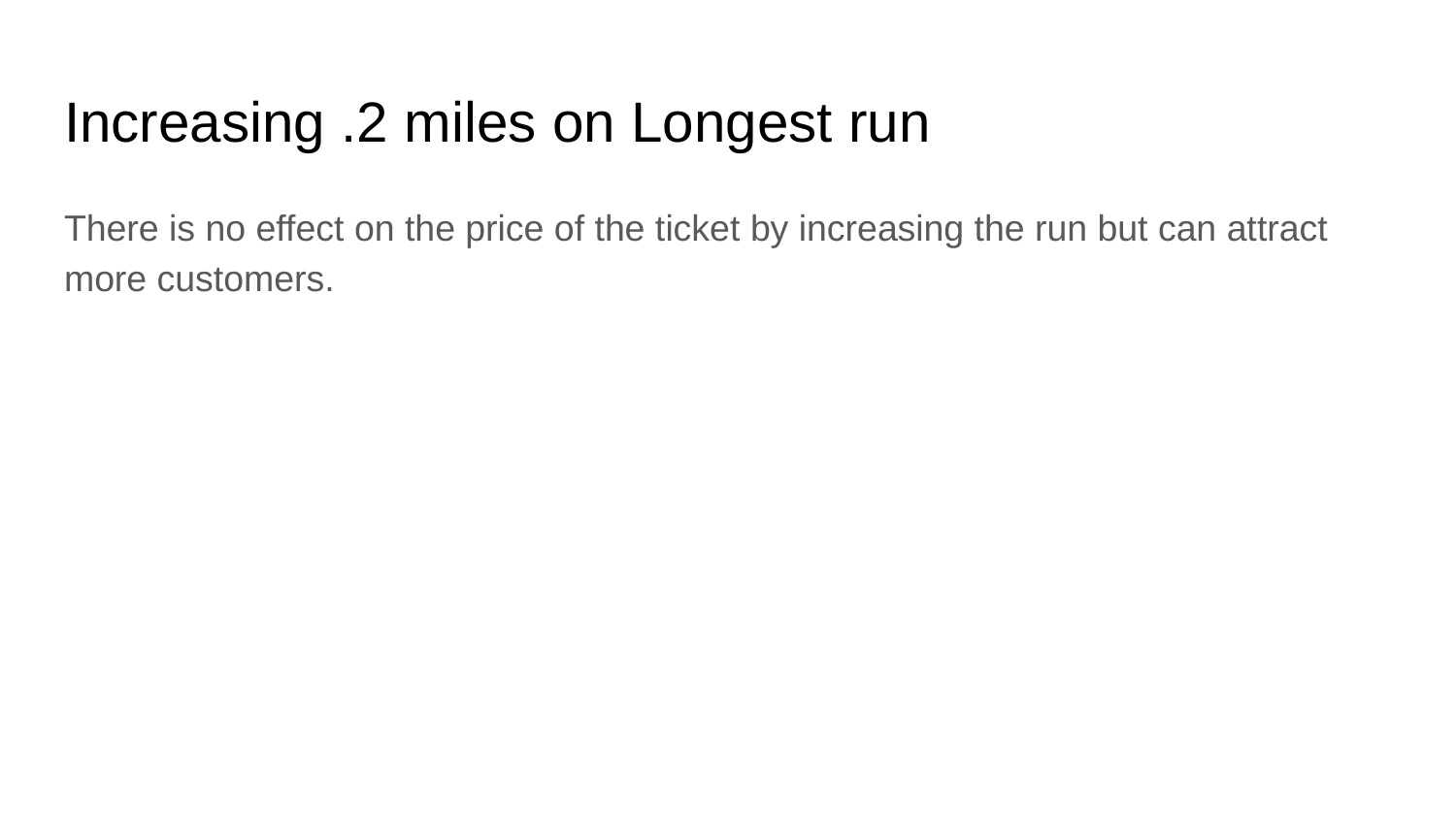

# Increasing .2 miles on Longest run
There is no effect on the price of the ticket by increasing the run but can attract more customers.